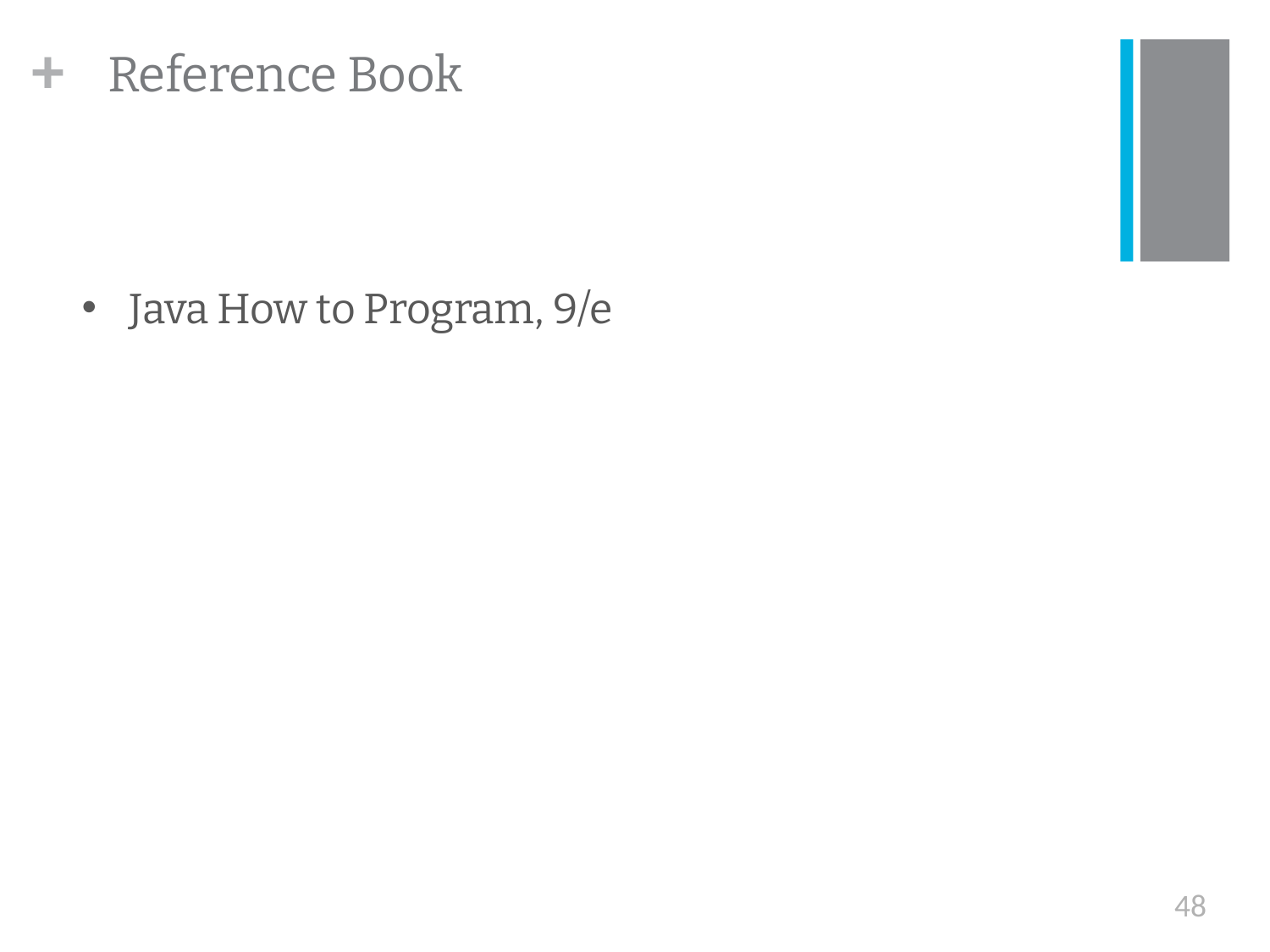

+

Reference Book
Java How to Program, 9/e

48